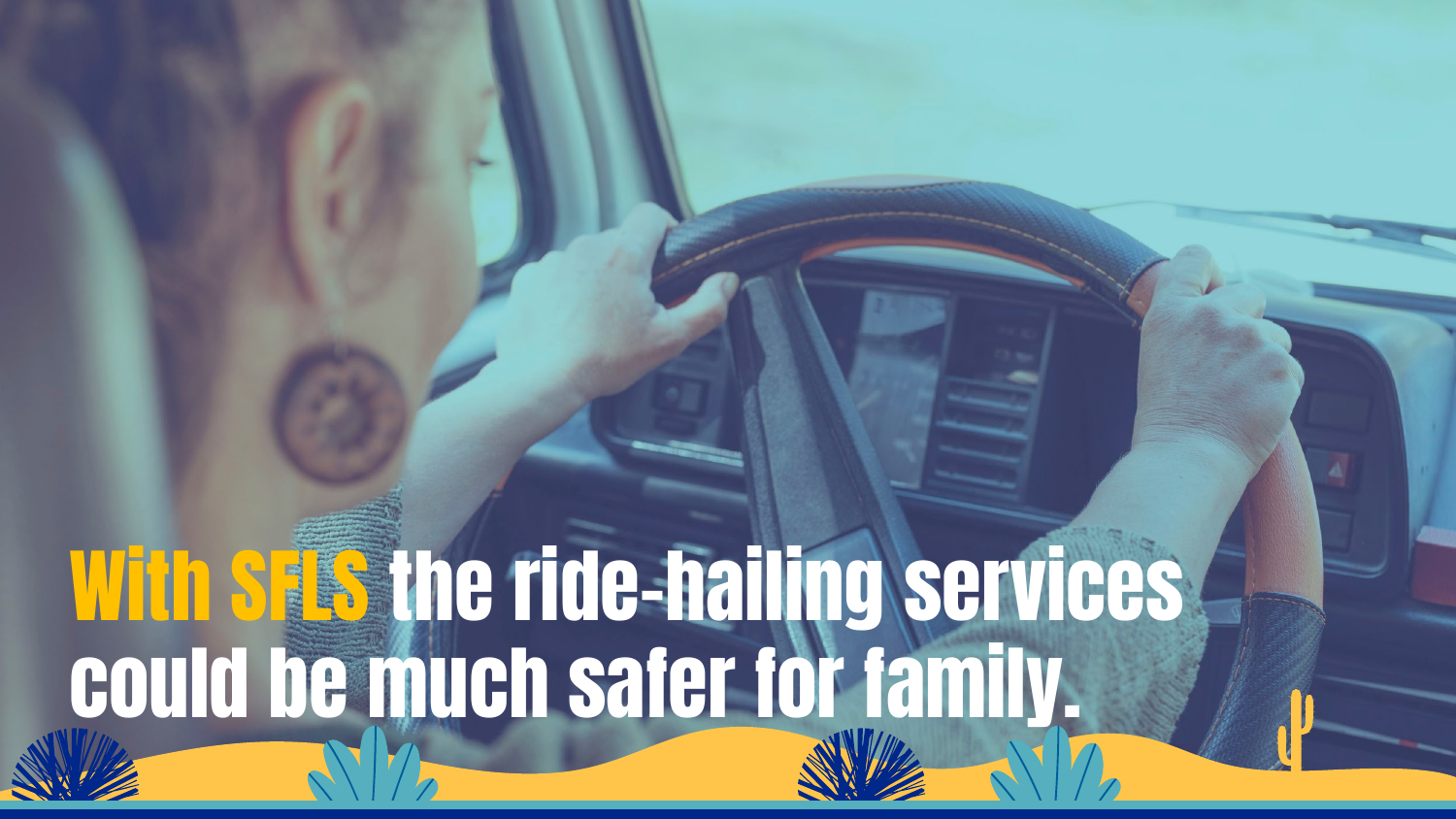

With SFLS the ride-hailing services could be much safer for family.